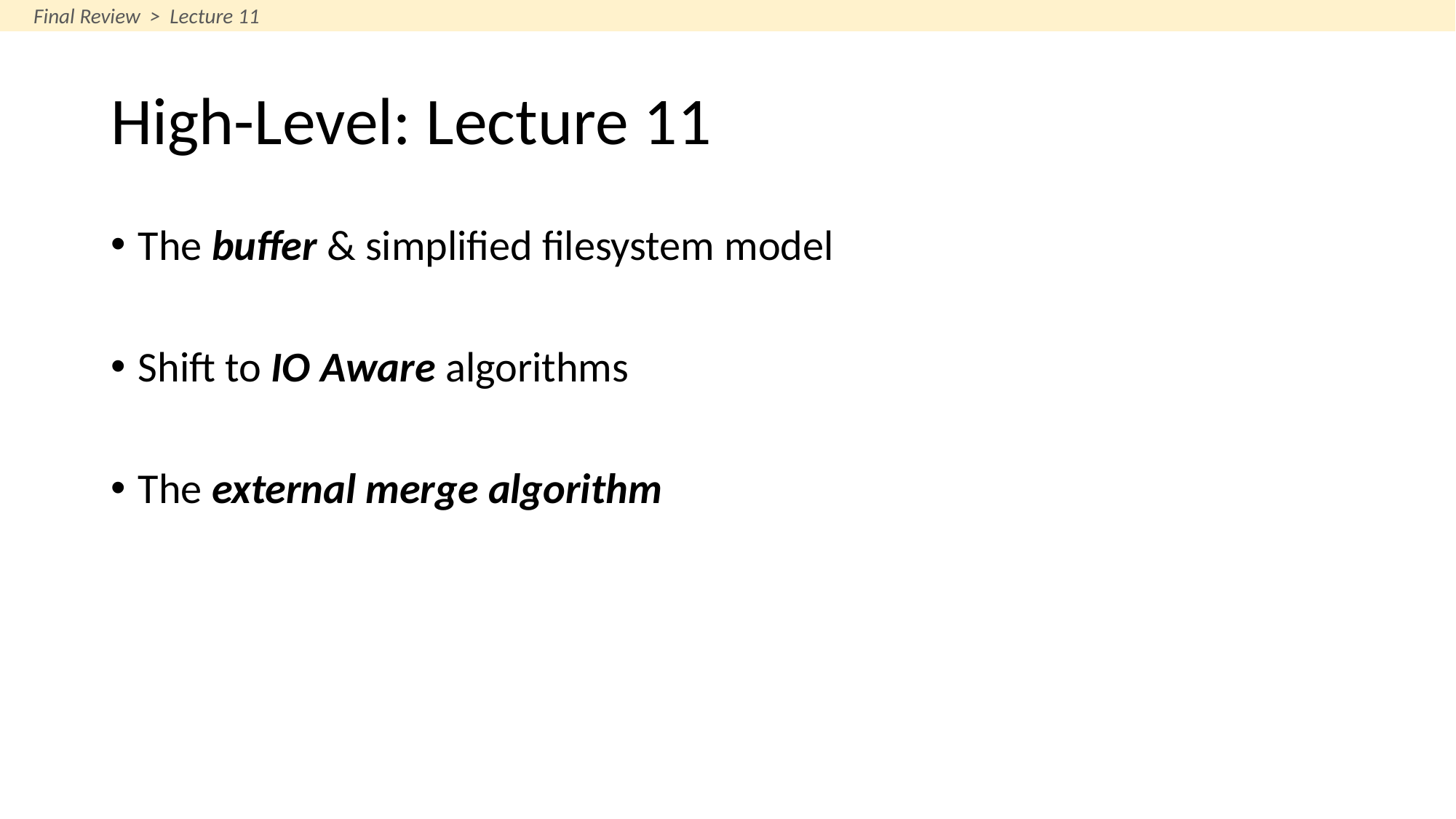

Final Review  >  Lecture 11
# High-Level: Lecture 11
The buffer & simplified filesystem model

Shift to IO Aware algorithms

The external merge algorithm